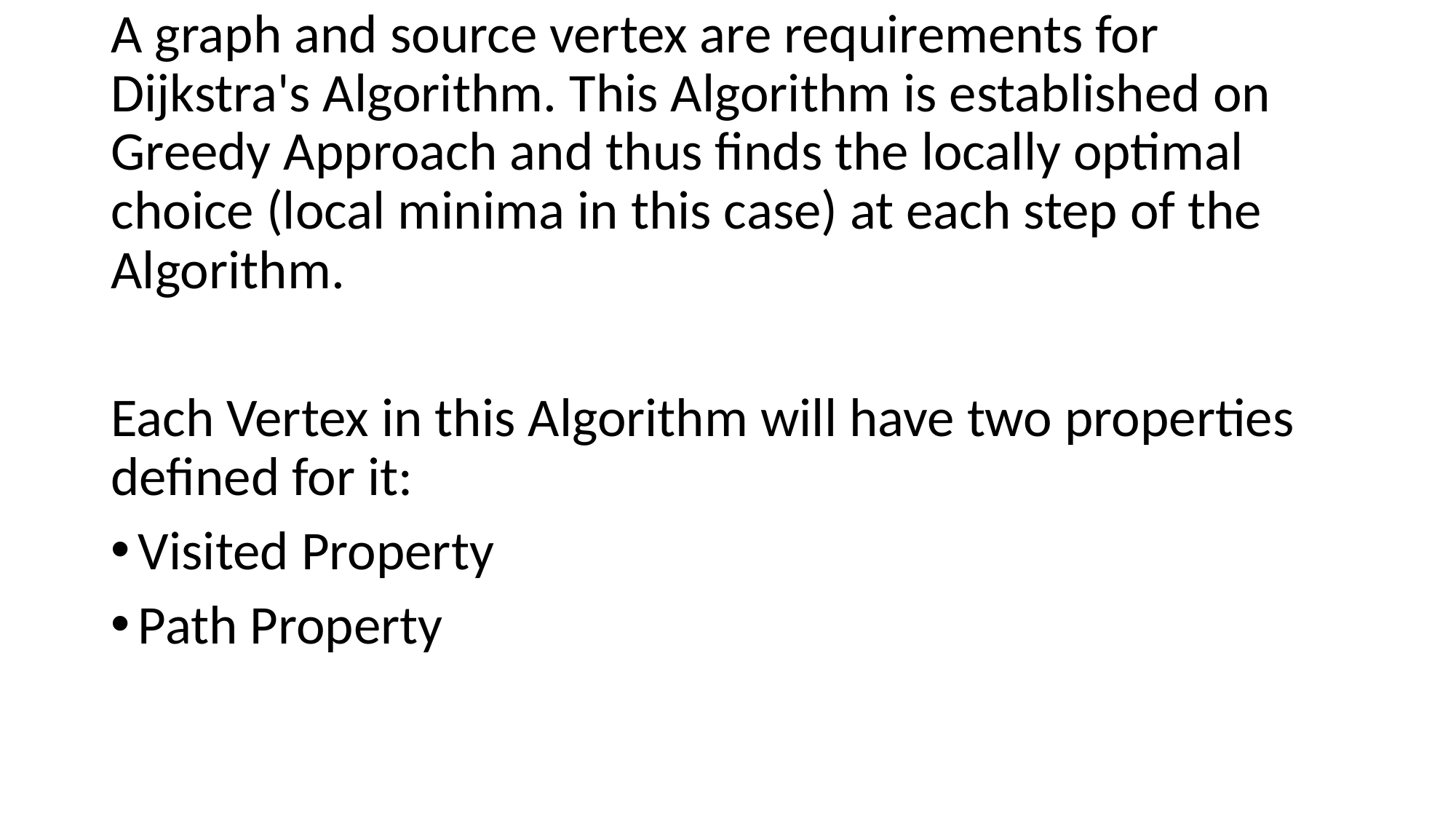

# A graph and source vertex are requirements for Dijkstra's Algorithm. This Algorithm is established on Greedy Approach and thus finds the locally optimal choice (local minima in this case) at each step of the Algorithm.

Each Vertex in this Algorithm will have two properties defined for it:
Visited Property
Path Property